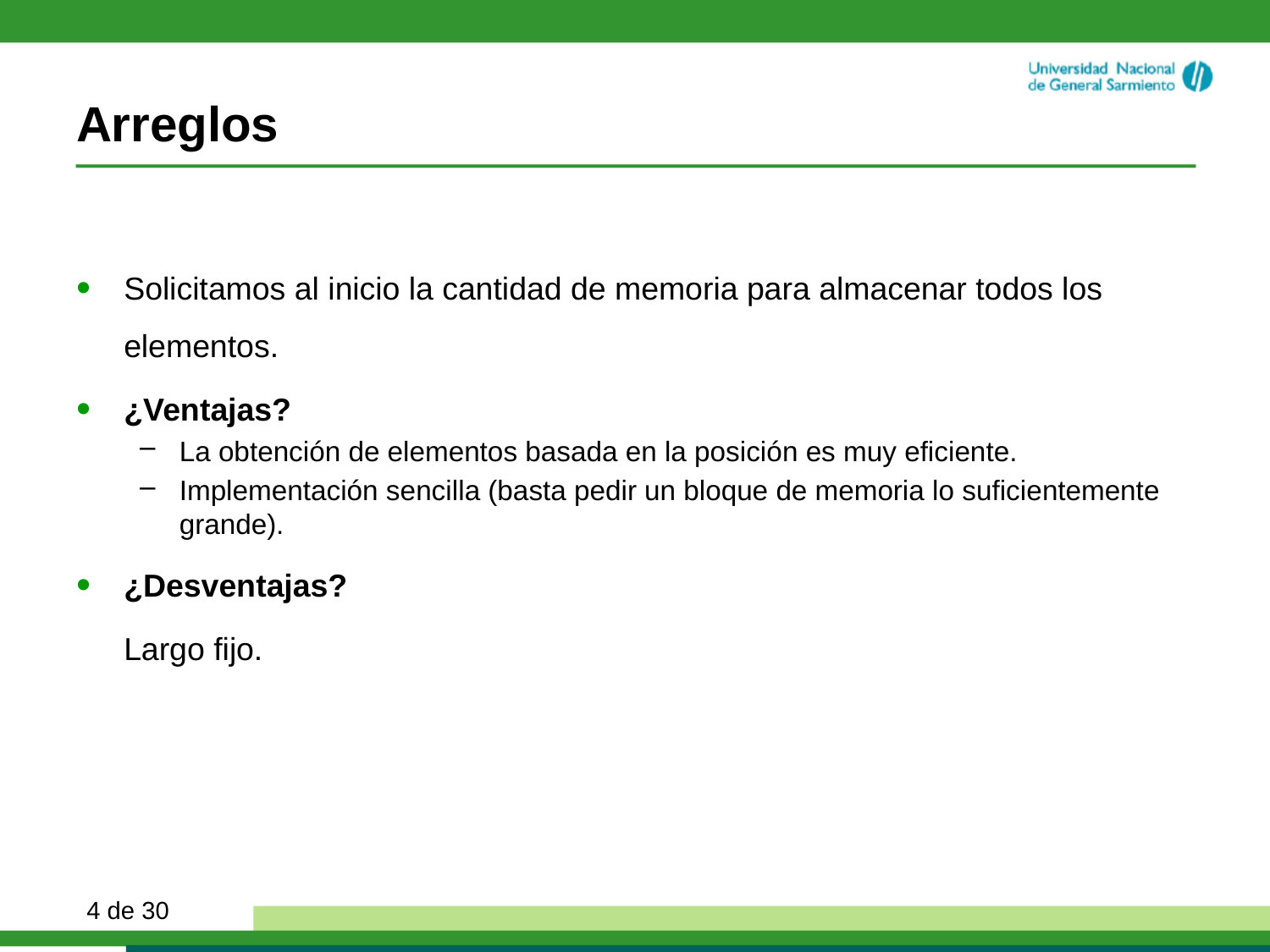

# Arreglos
Solicitamos al inicio la cantidad de memoria para almacenar todos los elementos.
¿Ventajas?
La obtención de elementos basada en la posición es muy eficiente.
Implementación sencilla (basta pedir un bloque de memoria lo suficientemente grande).
¿Desventajas?
	Largo fijo.